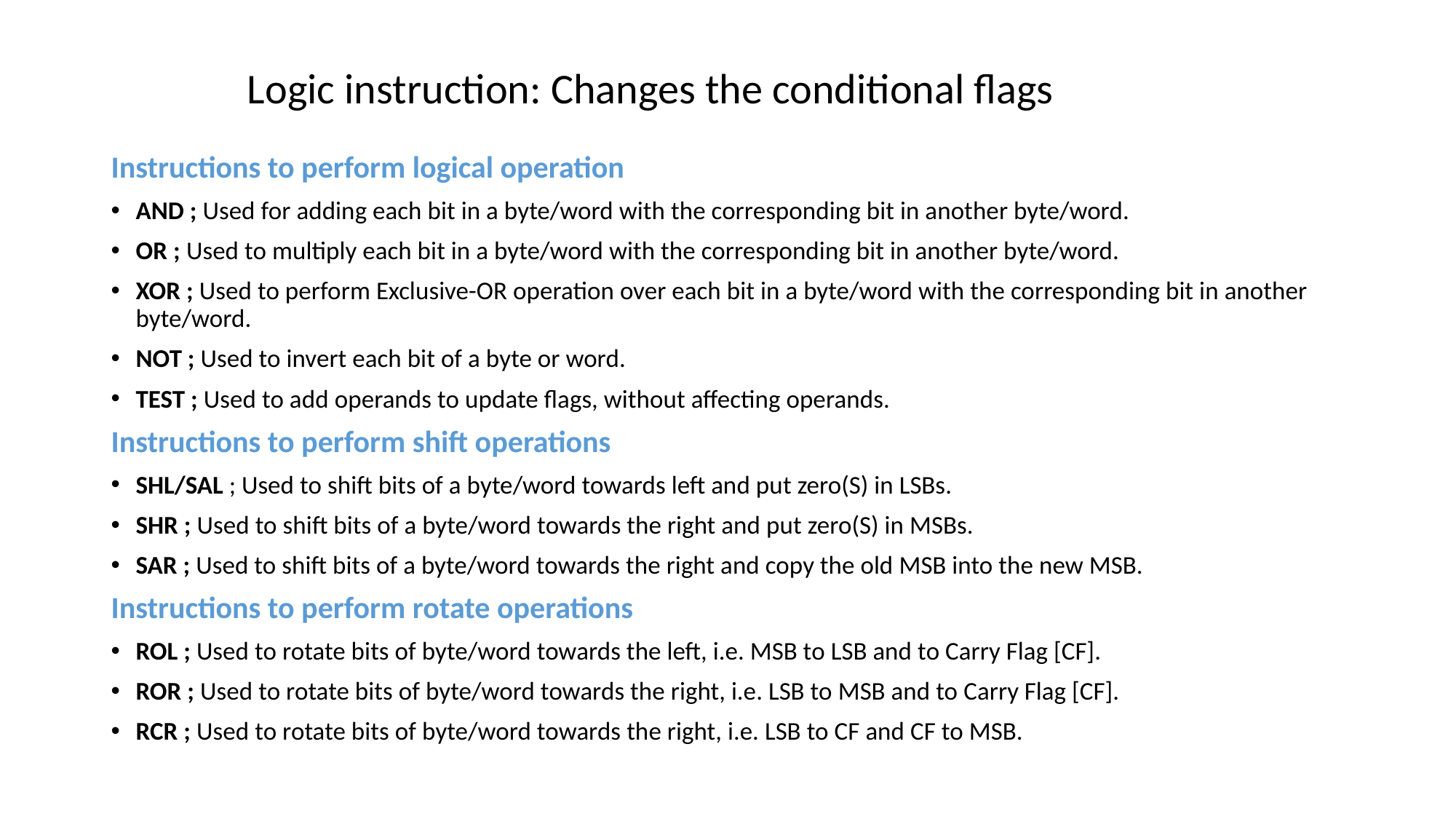

# Logic instruction: Changes the conditional flags
Instructions to perform logical operation
AND ; Used for adding each bit in a byte/word with the corresponding bit in another byte/word.
OR ; Used to multiply each bit in a byte/word with the corresponding bit in another byte/word.
XOR ; Used to perform Exclusive-OR operation over each bit in a byte/word with the corresponding bit in another byte/word.
NOT ; Used to invert each bit of a byte or word.
TEST ; Used to add operands to update flags, without affecting operands.
Instructions to perform shift operations
SHL/SAL ; Used to shift bits of a byte/word towards left and put zero(S) in LSBs.
SHR ; Used to shift bits of a byte/word towards the right and put zero(S) in MSBs.
SAR ; Used to shift bits of a byte/word towards the right and copy the old MSB into the new MSB.
Instructions to perform rotate operations
ROL ; Used to rotate bits of byte/word towards the left, i.e. MSB to LSB and to Carry Flag [CF].
ROR ; Used to rotate bits of byte/word towards the right, i.e. LSB to MSB and to Carry Flag [CF].
RCR ; Used to rotate bits of byte/word towards the right, i.e. LSB to CF and CF to MSB.